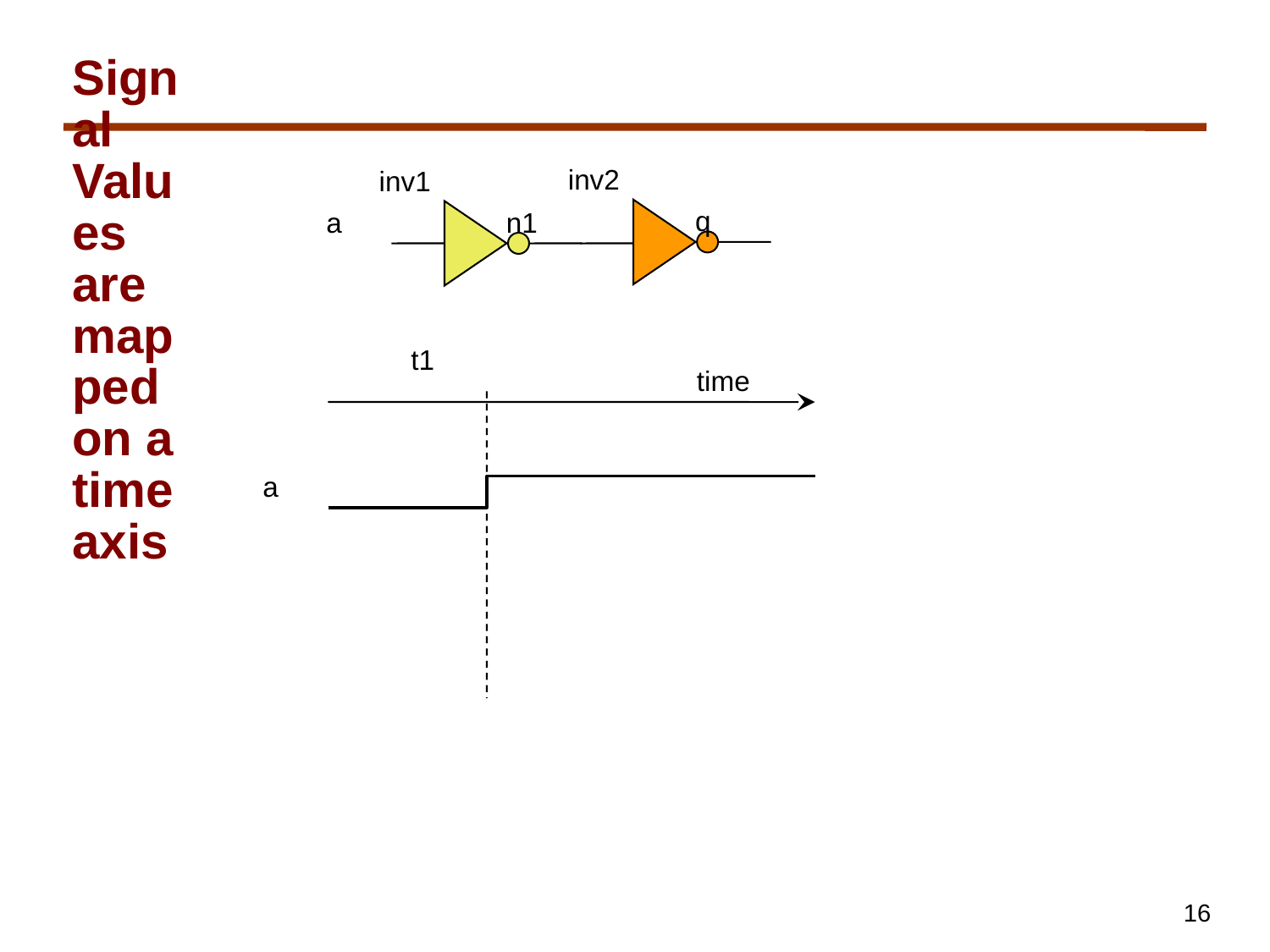

# Signal Values are mapped on a time axis
inv2
inv1
q
a
n1

t1
time

a